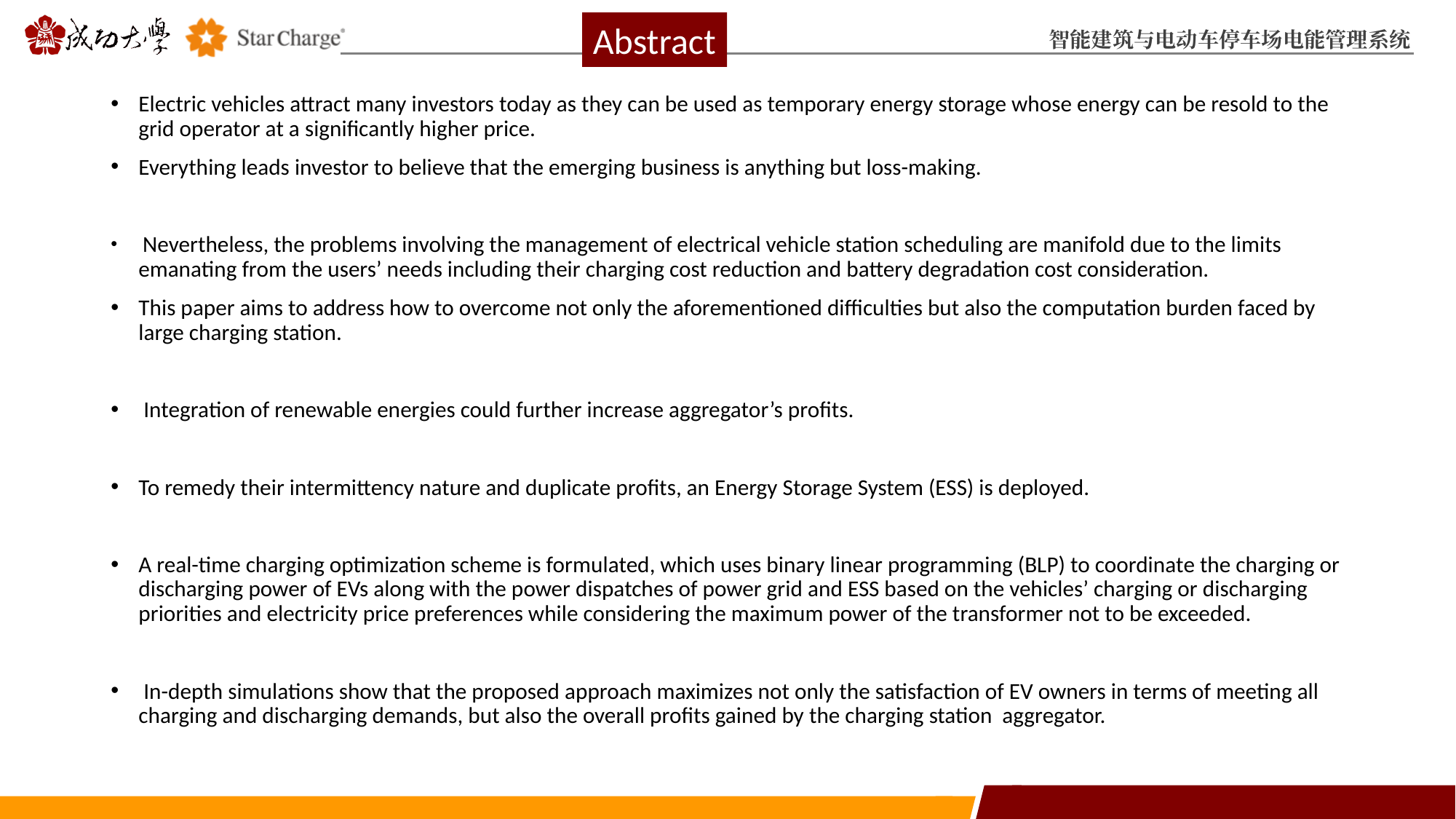

Abstract
Electric vehicles attract many investors today as they can be used as temporary energy storage whose energy can be resold to the grid operator at a significantly higher price.
Everything leads investor to believe that the emerging business is anything but loss-making.

 Nevertheless, the problems involving the management of electrical vehicle station scheduling are manifold due to the limits emanating from the users’ needs including their charging cost reduction and battery degradation cost consideration.
This paper aims to address how to overcome not only the aforementioned difficulties but also the computation burden faced by large charging station.

 Integration of renewable energies could further increase aggregator’s profits.

To remedy their intermittency nature and duplicate profits, an Energy Storage System (ESS) is deployed.

A real-time charging optimization scheme is formulated, which uses binary linear programming (BLP) to coordinate the charging or discharging power of EVs along with the power dispatches of power grid and ESS based on the vehicles’ charging or discharging priorities and electricity price preferences while considering the maximum power of the transformer not to be exceeded.

 In-depth simulations show that the proposed approach maximizes not only the satisfaction of EV owners in terms of meeting all charging and discharging demands, but also the overall profits gained by the charging station  aggregator.